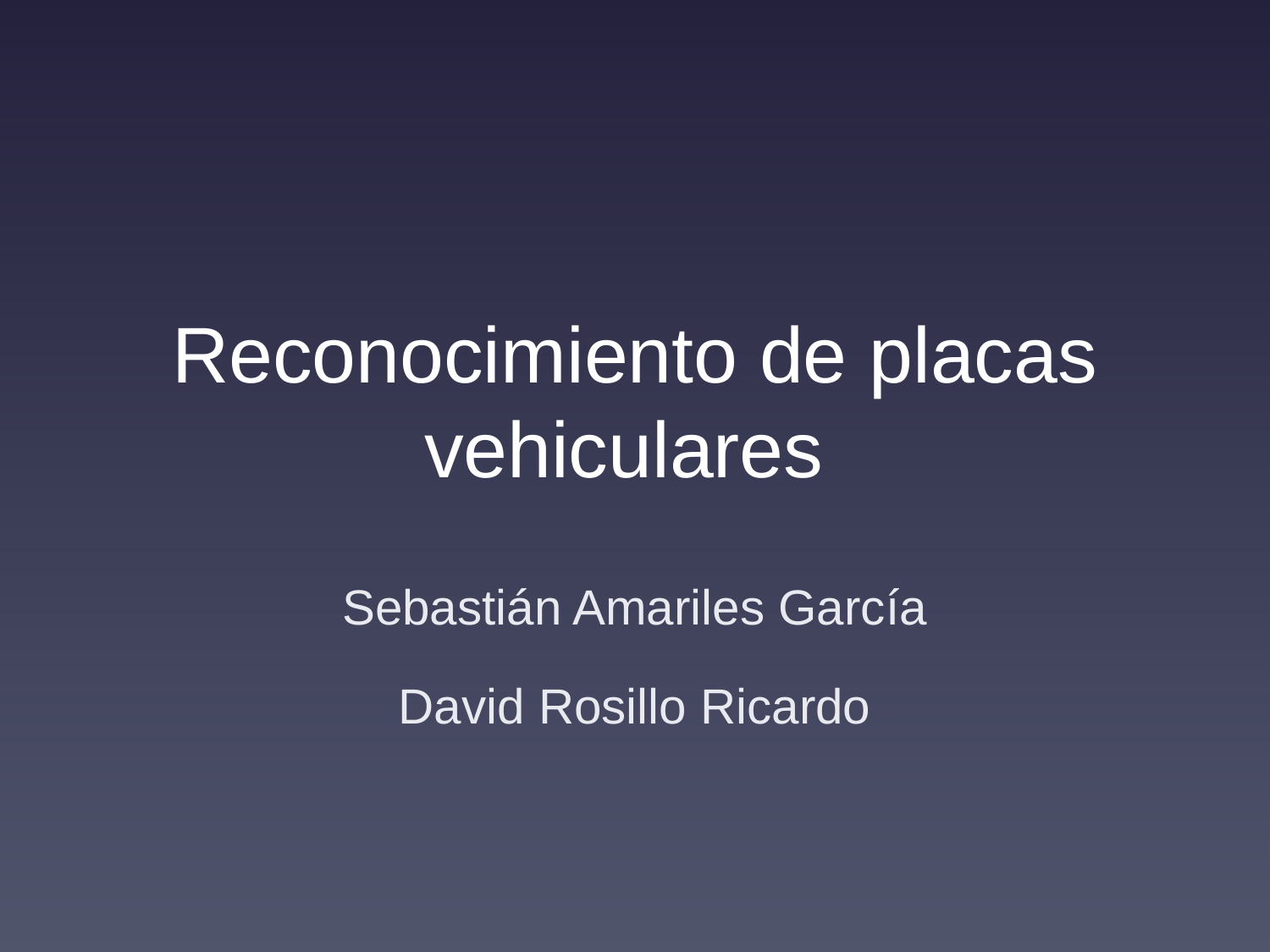

# Reconocimiento de placas vehiculares
Sebastián Amariles García
David Rosillo Ricardo